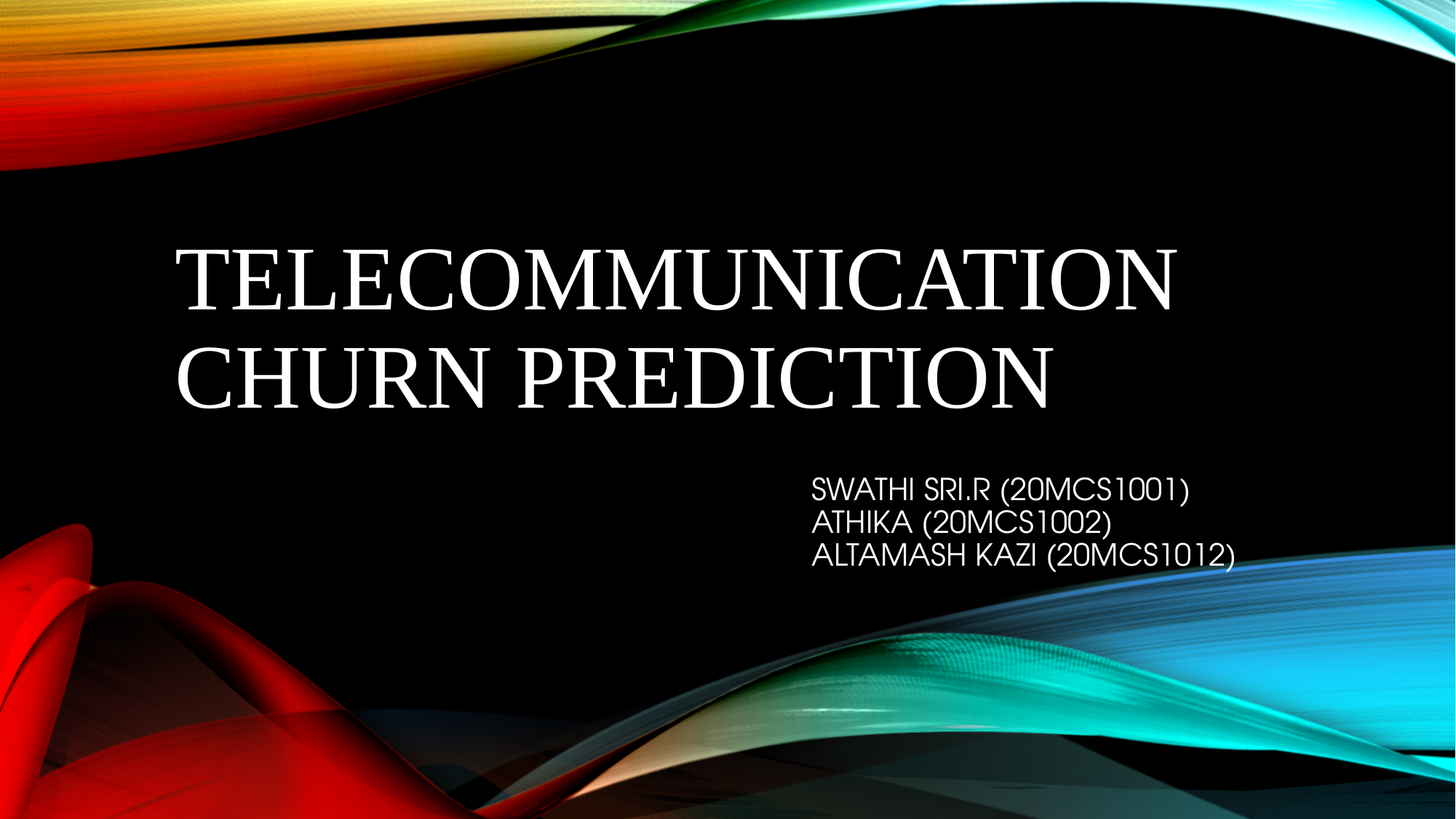

# Telecommunication churn prediction
SWATHI SRI.R (20MCS1001)
ATHIKA (20MCS1002)
ALTAMASH KAZI (20MCS1012)